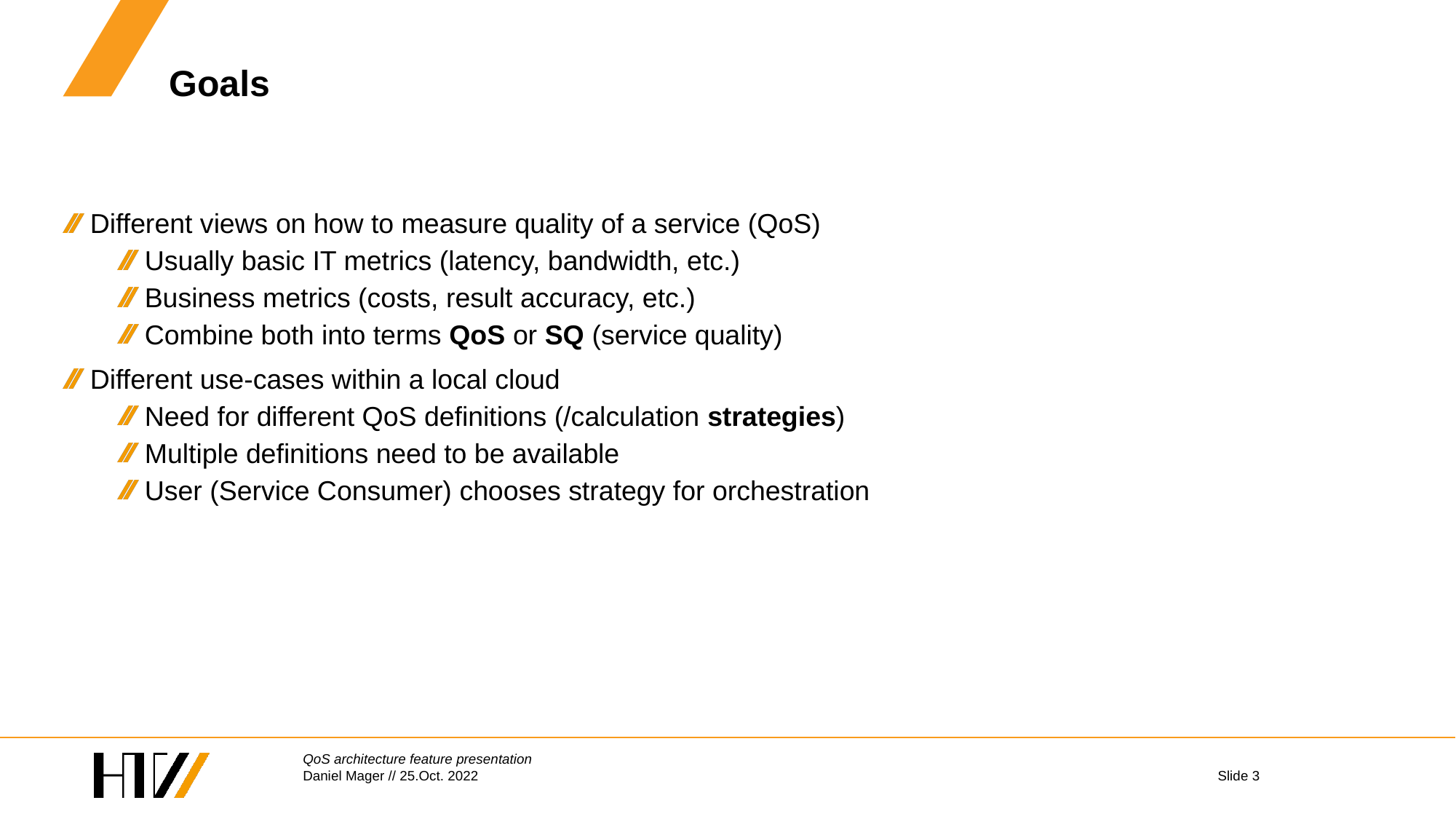

# Goals
Different views on how to measure quality of a service (QoS)
Usually basic IT metrics (latency, bandwidth, etc.)
Business metrics (costs, result accuracy, etc.)
Combine both into terms QoS or SQ (service quality)
Different use-cases within a local cloud
Need for different QoS definitions (/calculation strategies)
Multiple definitions need to be available
User (Service Consumer) chooses strategy for orchestration